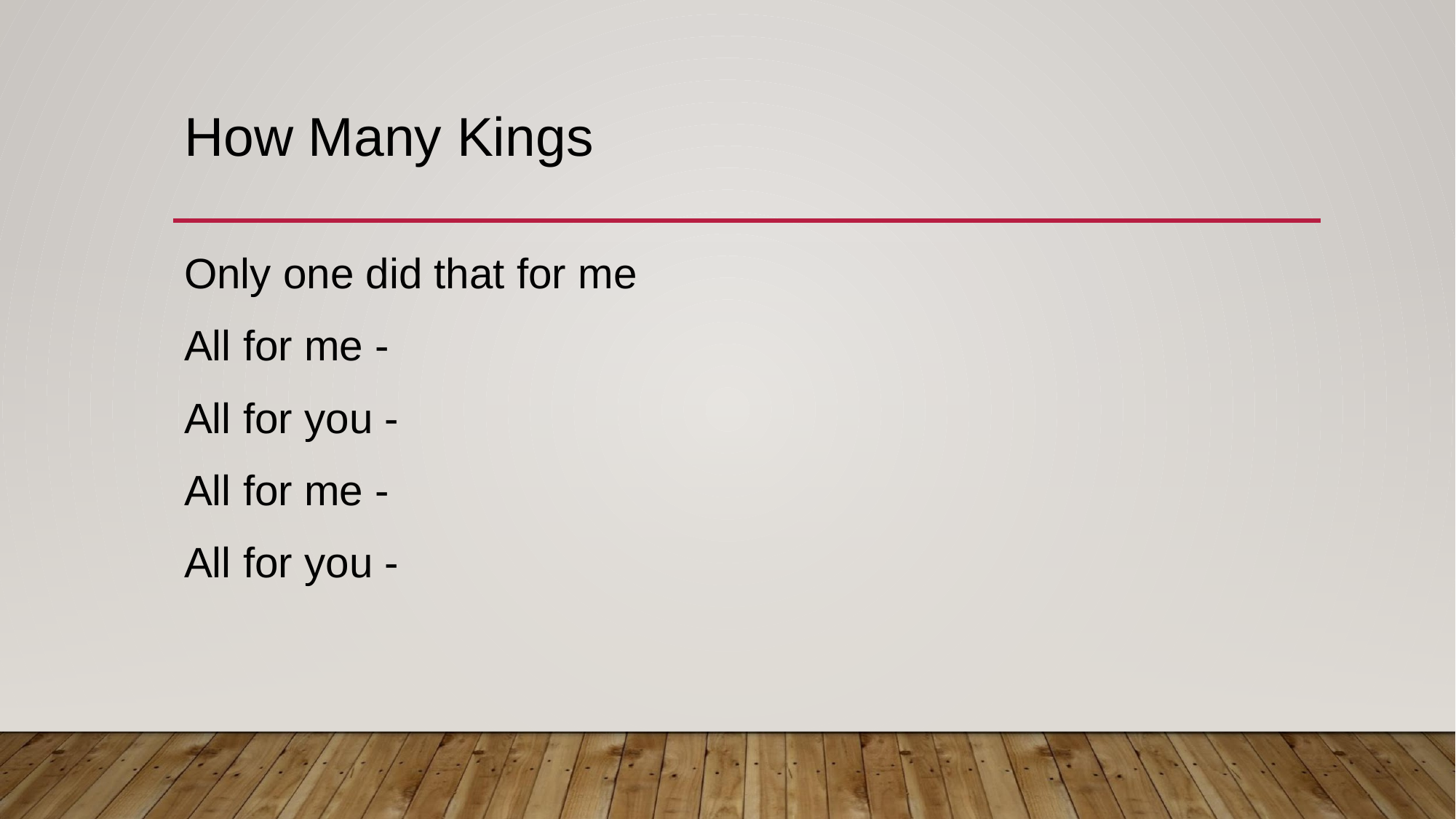

# How Many Kings

Only one did that for me
All for me -
All for you -
All for me -
All for you -